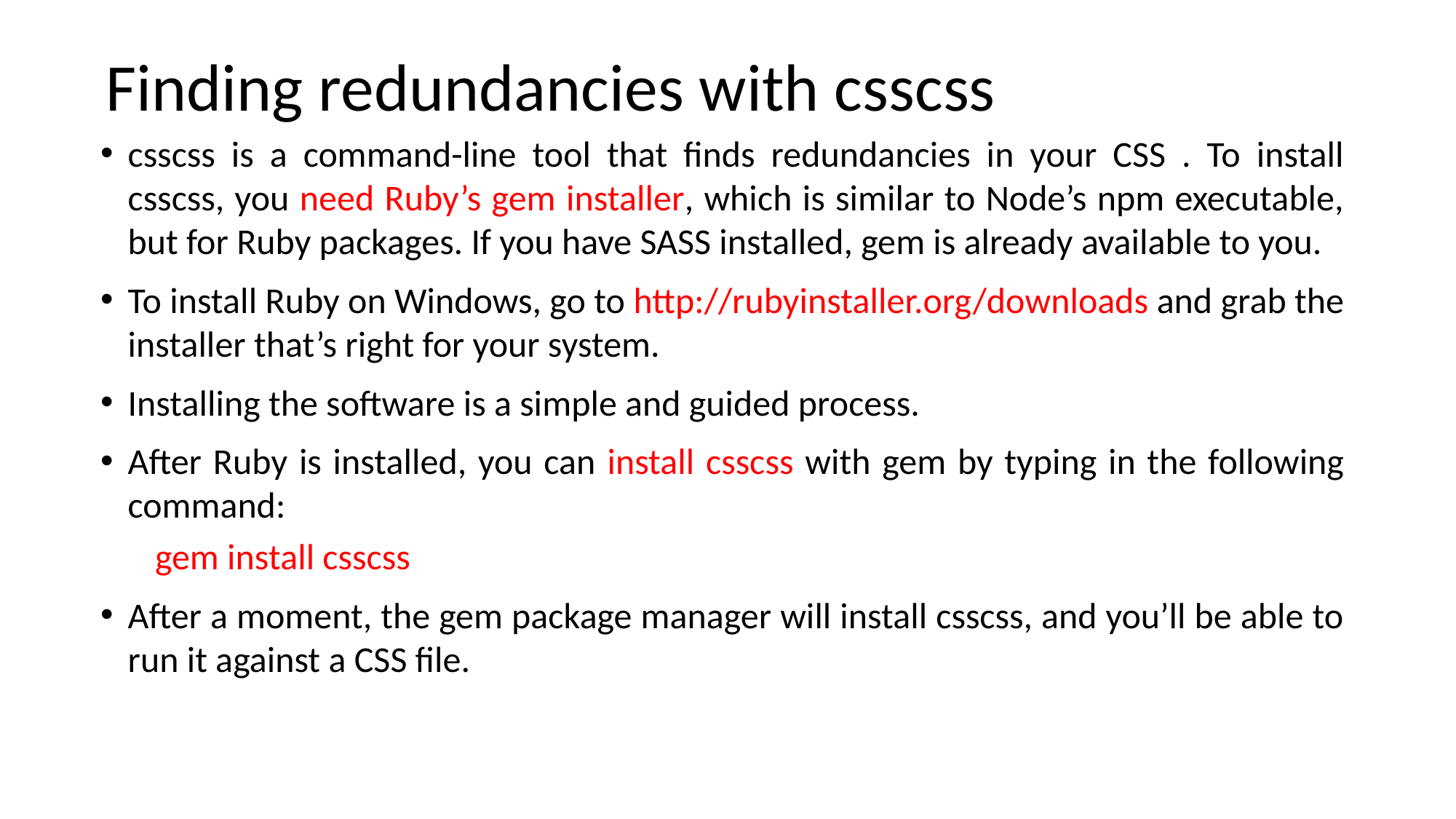

# Finding redundancies with csscss
csscss is a command-line tool that finds redundancies in your CSS . To install csscss, you need Ruby’s gem installer, which is similar to Node’s npm executable, but for Ruby packages. If you have SASS installed, gem is already available to you.
To install Ruby on Windows, go to http://rubyinstaller.org/downloads and grab the installer that’s right for your system.
Installing the software is a simple and guided process.
After Ruby is installed, you can install csscss with gem by typing in the following command:
gem install csscss
After a moment, the gem package manager will install csscss, and you’ll be able to run it against a CSS file.